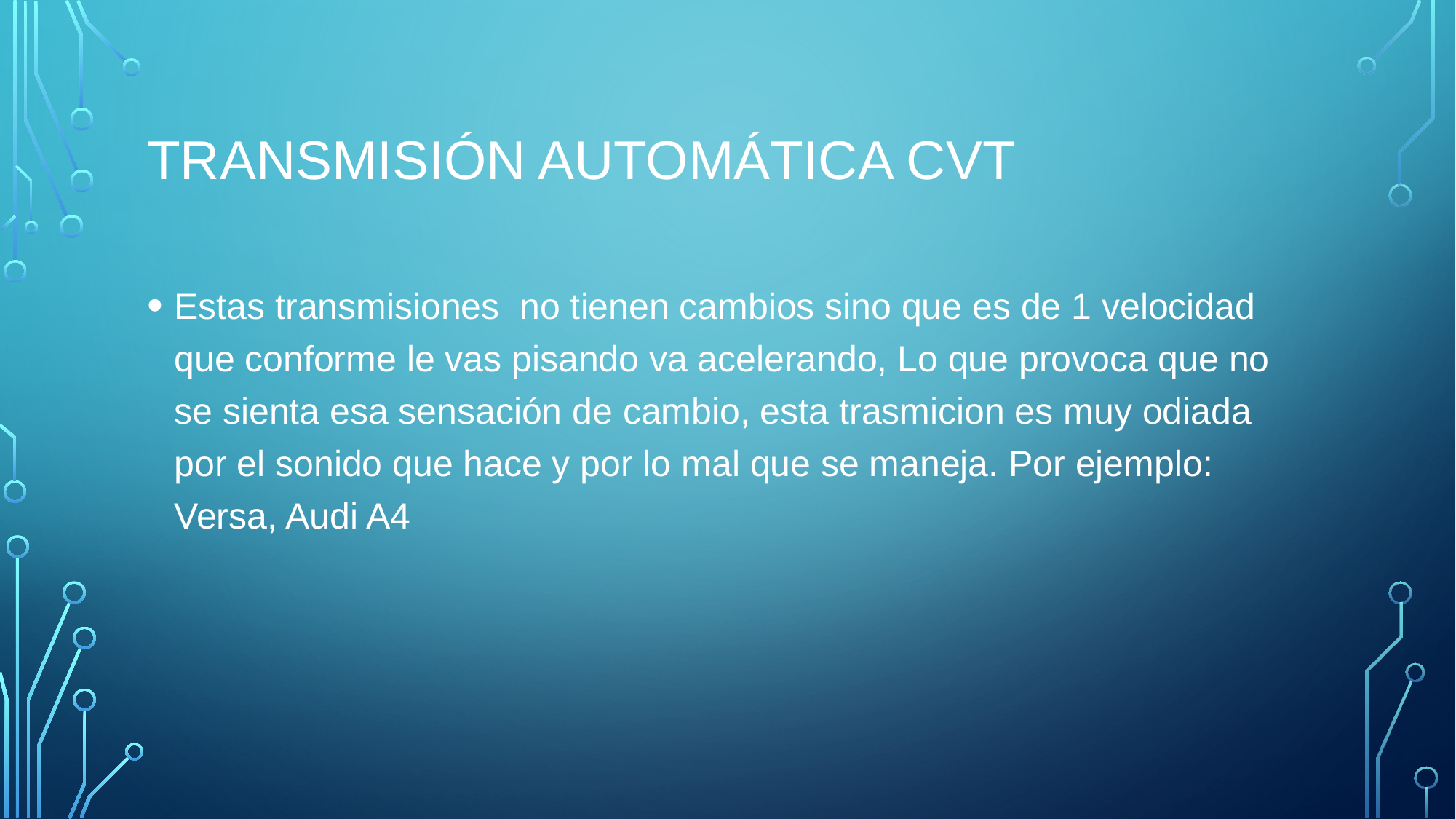

# Transmisión automática cvt
Estas transmisiones  no tienen cambios sino que es de 1 velocidad que conforme le vas pisando va acelerando, Lo que provoca que no se sienta esa sensación de cambio, esta trasmicion es muy odiada por el sonido que hace y por lo mal que se maneja. Por ejemplo: Versa, Audi A4